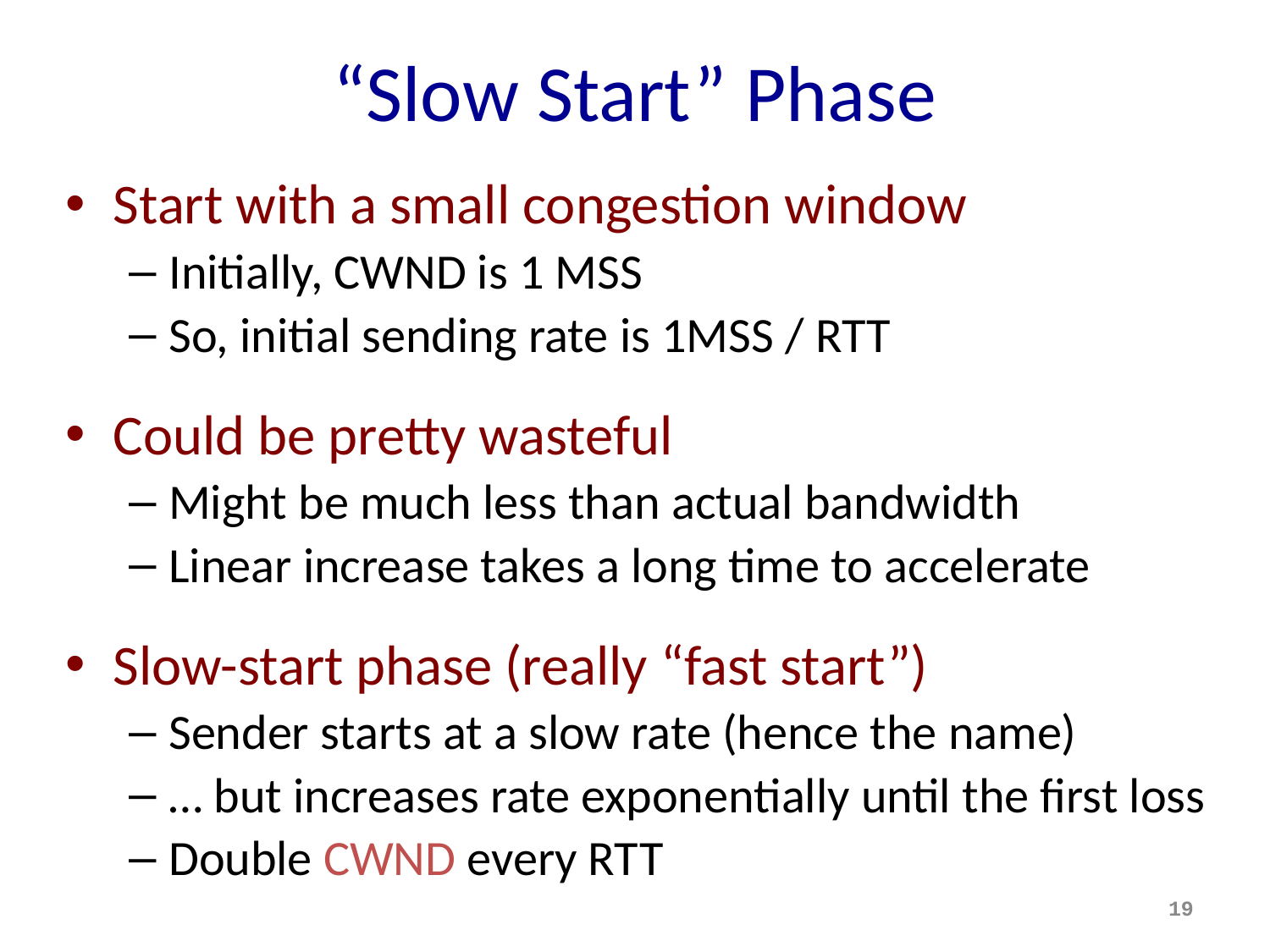

# “Slow Start” Phase
Start with a small congestion window
Initially, CWND is 1 MSS
So, initial sending rate is 1MSS / RTT
Could be pretty wasteful
Might be much less than actual bandwidth
Linear increase takes a long time to accelerate
Slow-start phase (really “fast start”)
Sender starts at a slow rate (hence the name)
… but increases rate exponentially until the first loss
Double CWND every RTT
19